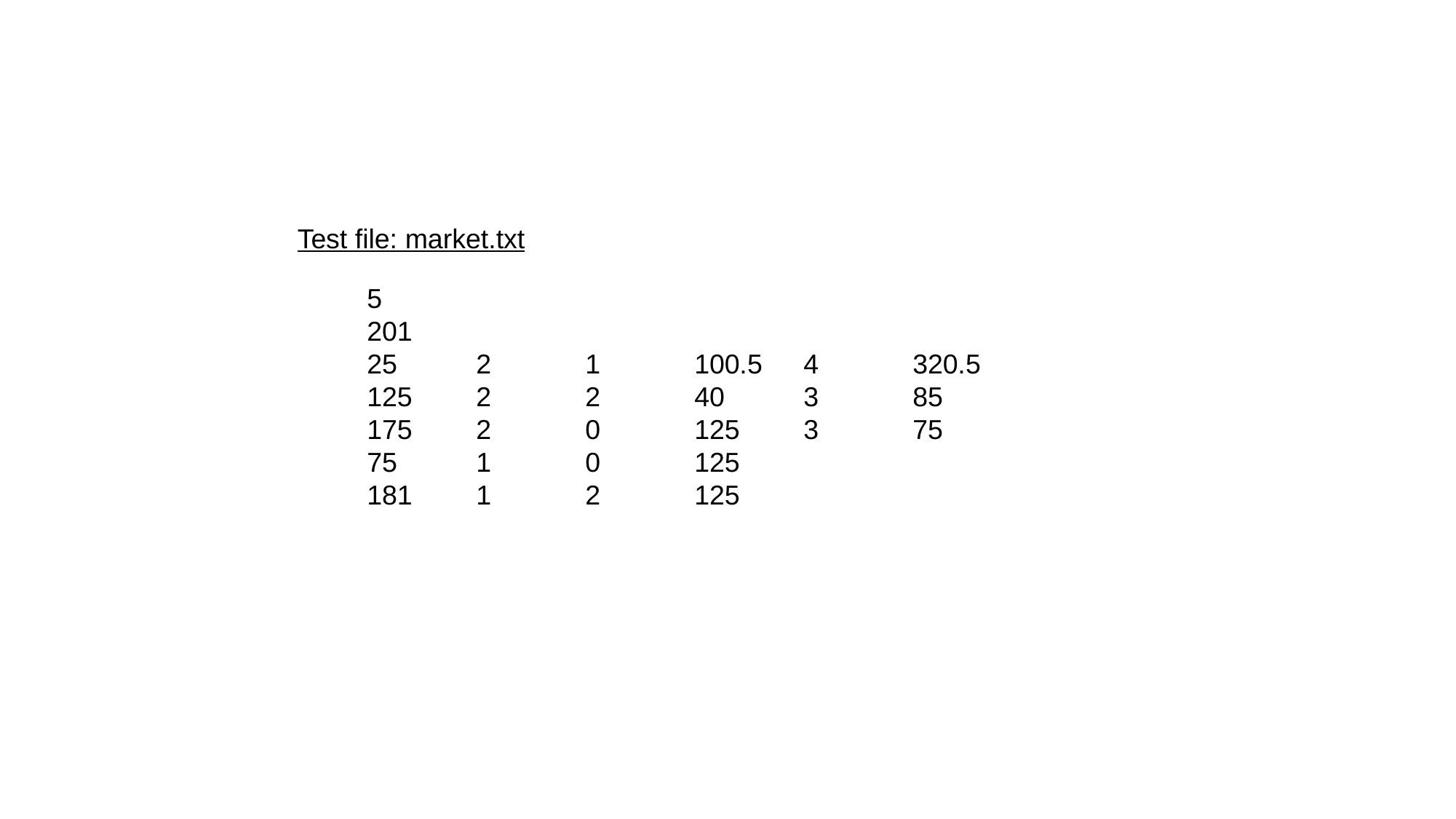

Test file: market.txt
5
201
25	2	1	100.5	4	320.5
125	2	2	40	3	85
175	2	0	125	3	75
75	1	0	125
181	1	2	125